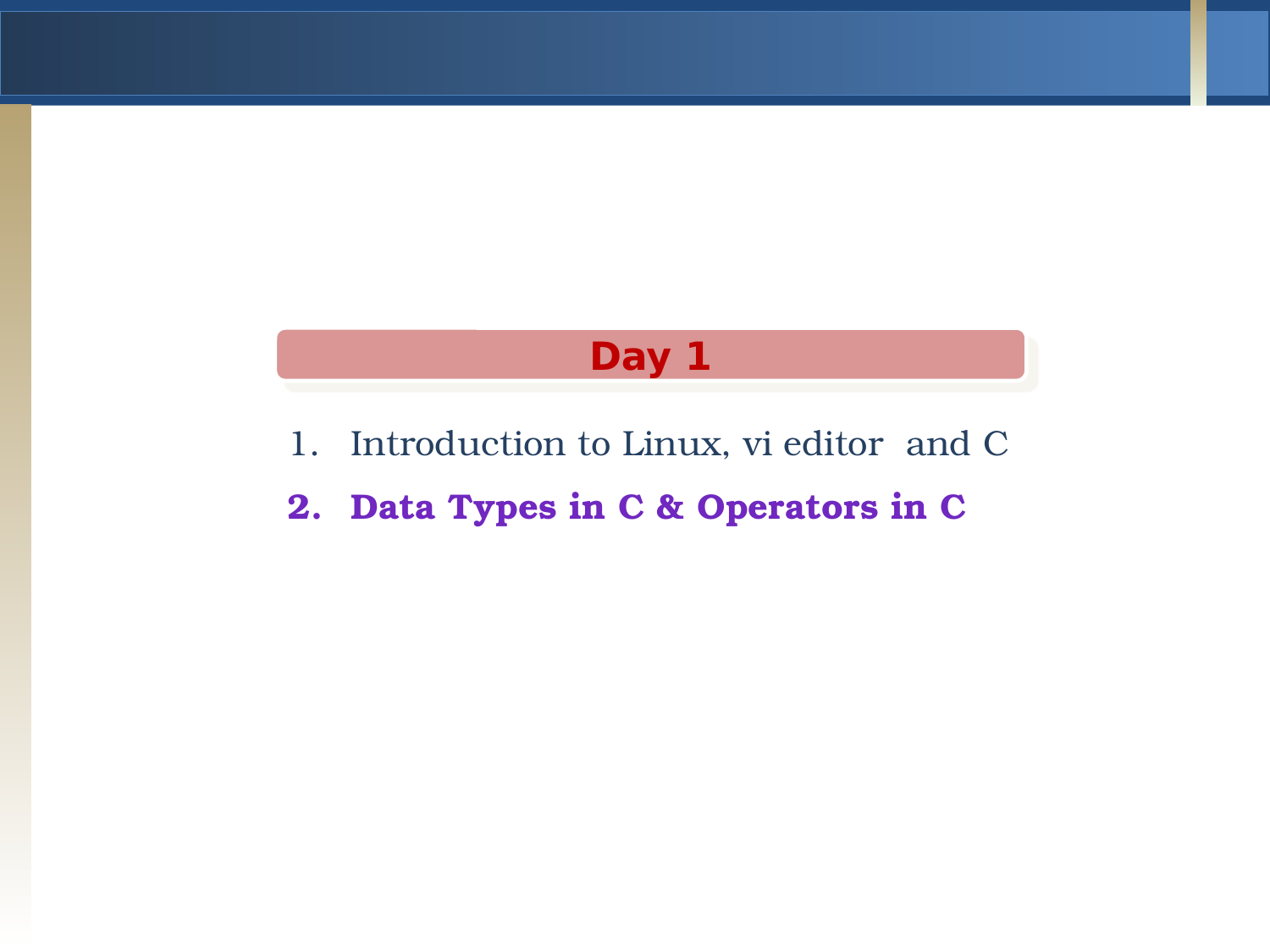

Day 1
Introduction to Linux, vi editor  and C
Data Types in C & Operators in C